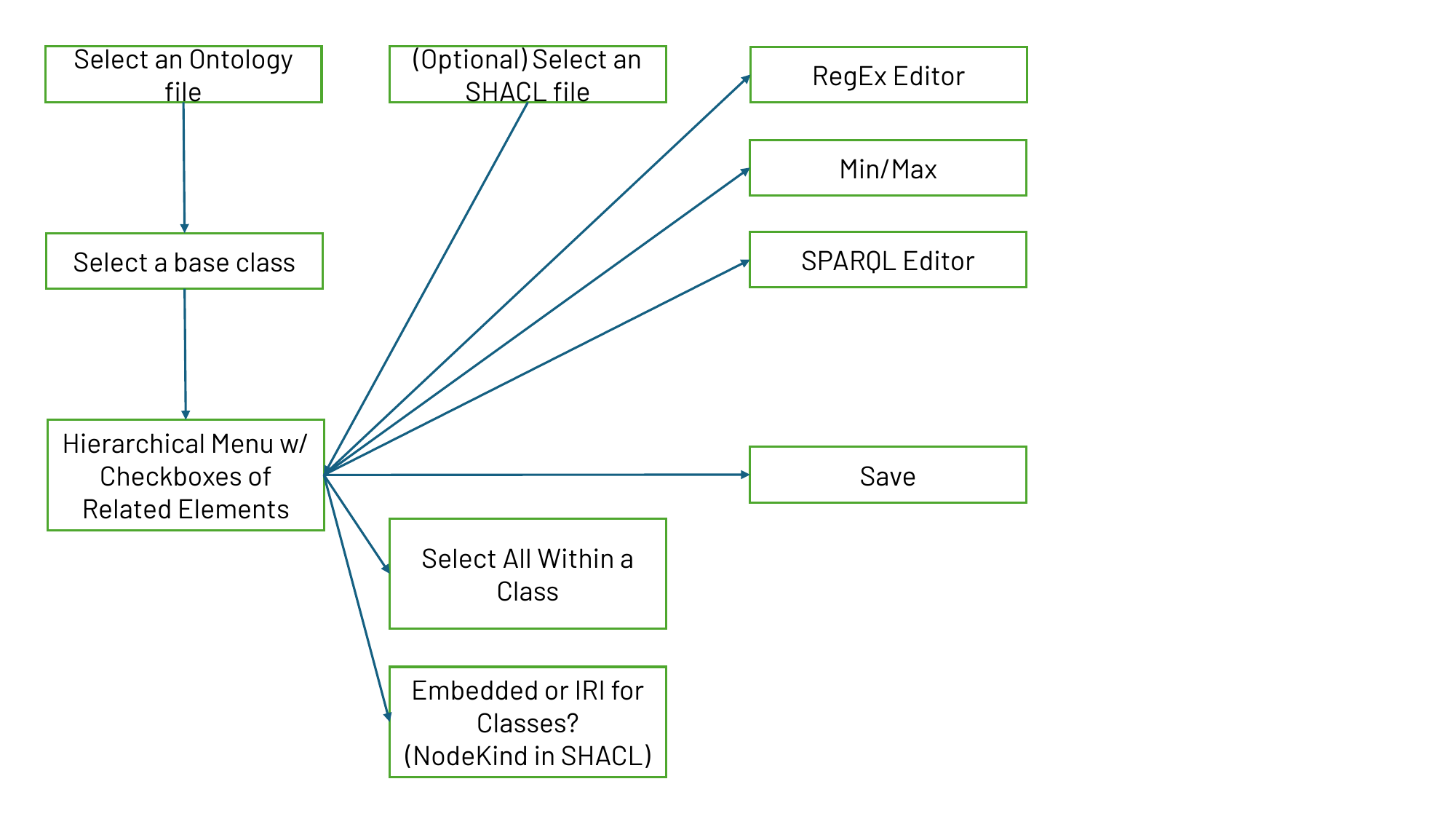

Select an Ontology file
(Optional) Select an SHACL file
RegEx Editor
Min/Max
SPARQL Editor
Select a base class
Hierarchical Menu w/ Checkboxes of Related Elements
Save
Select All Within a Class
Embedded or IRI for Classes?
(NodeKind in SHACL)